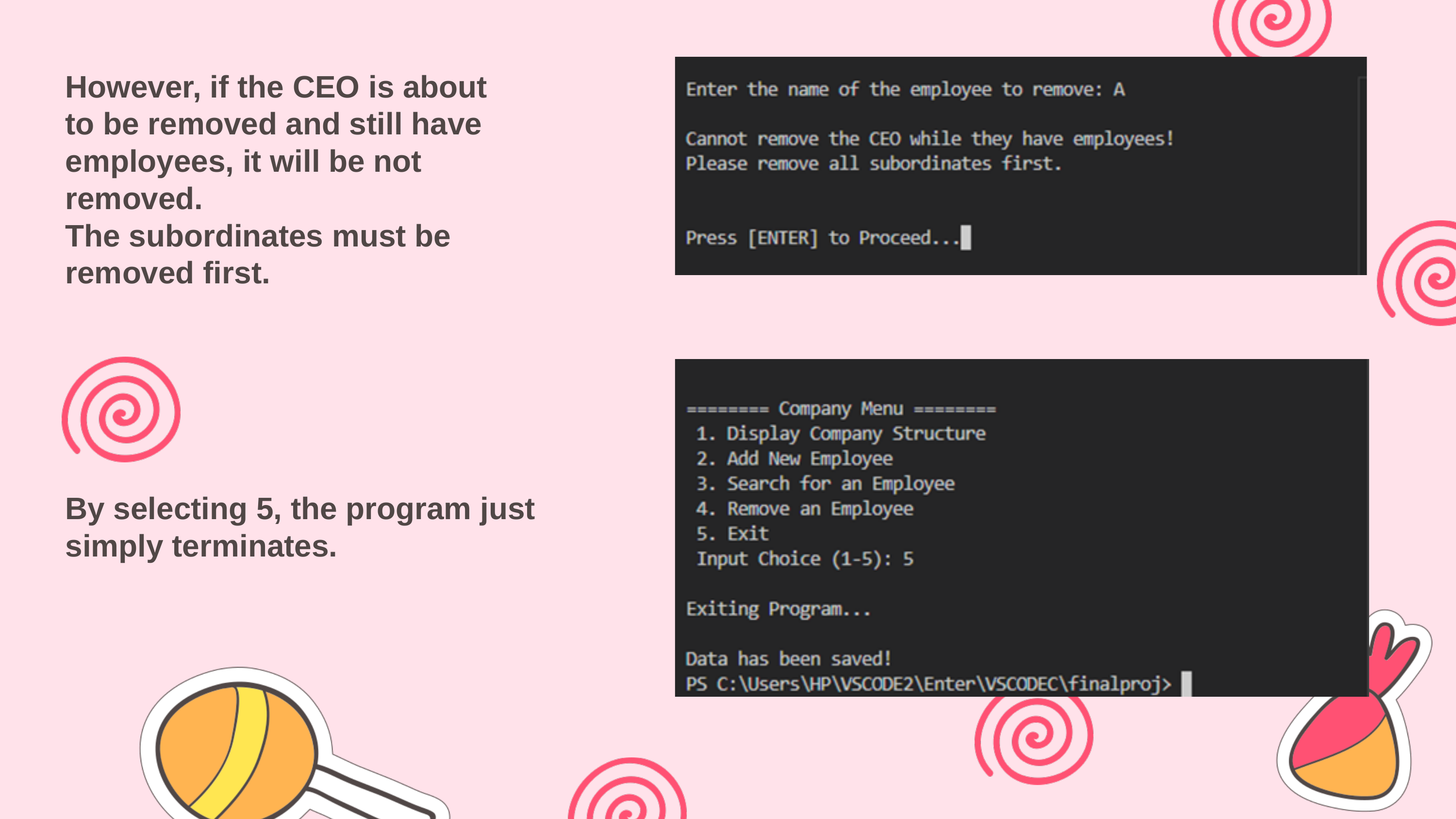

However, if the CEO is about to be removed and still have employees, it will be not removed.
The subordinates must be removed first.

By selecting 5, the program just simply terminates.